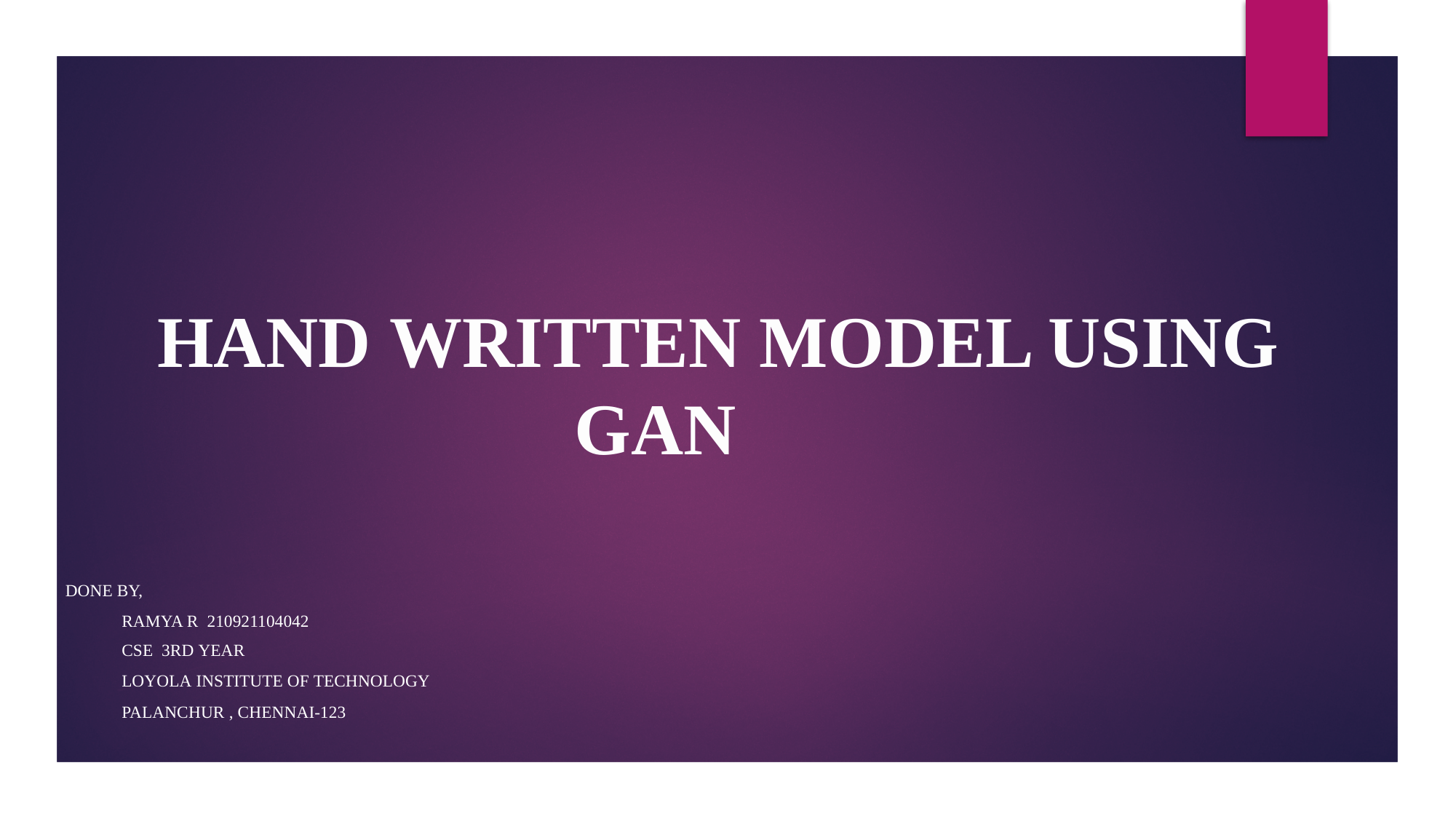

# HAND WRITTEN MODEL USING                              GAN

Done by,
RAMYA R  210921104042
CSE  3rd Year
Loyola Institute of Technology
Palanchur , Chennai-123